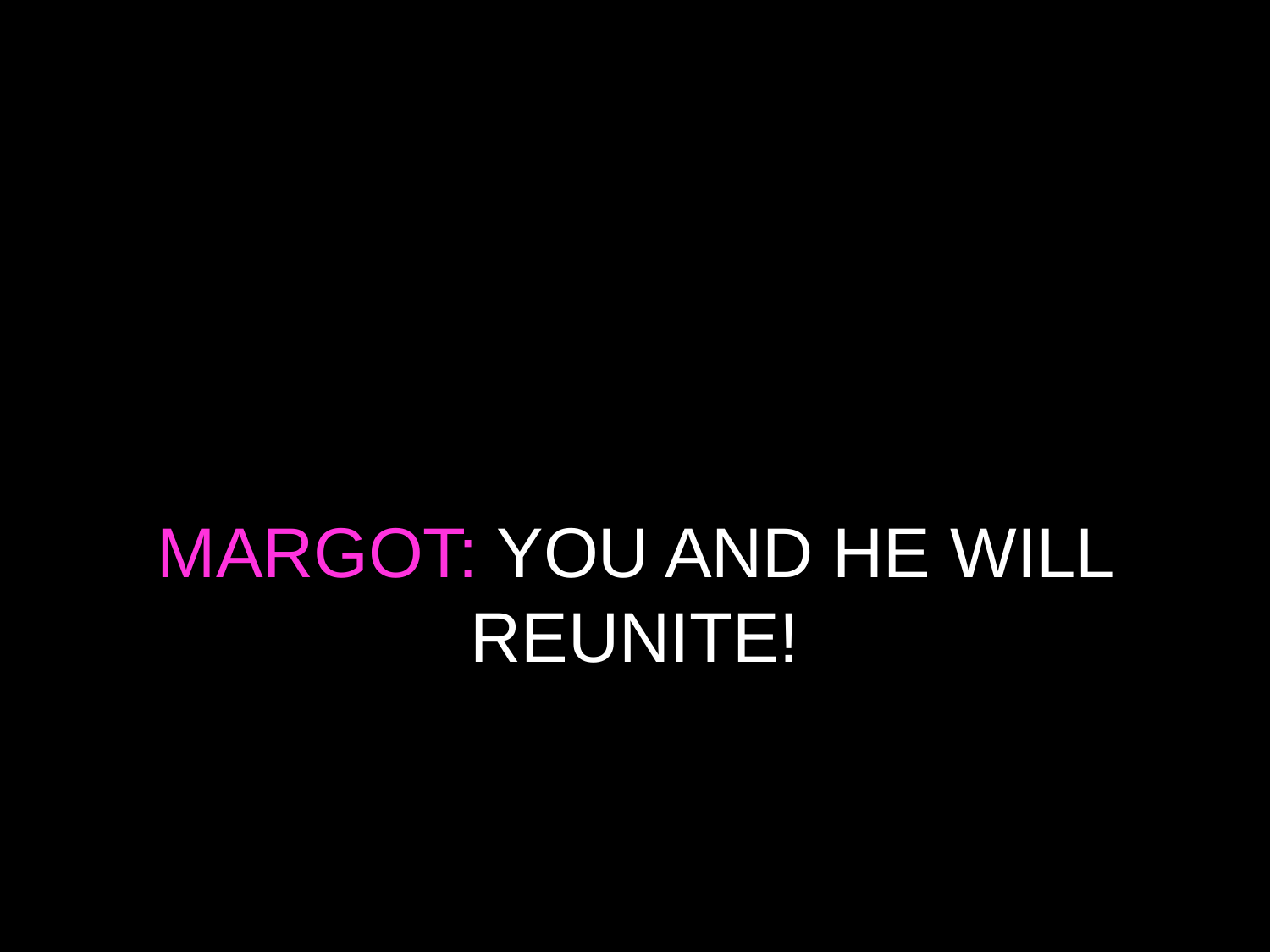

# MARGOT: YOU AND HE WILL REUNITE!